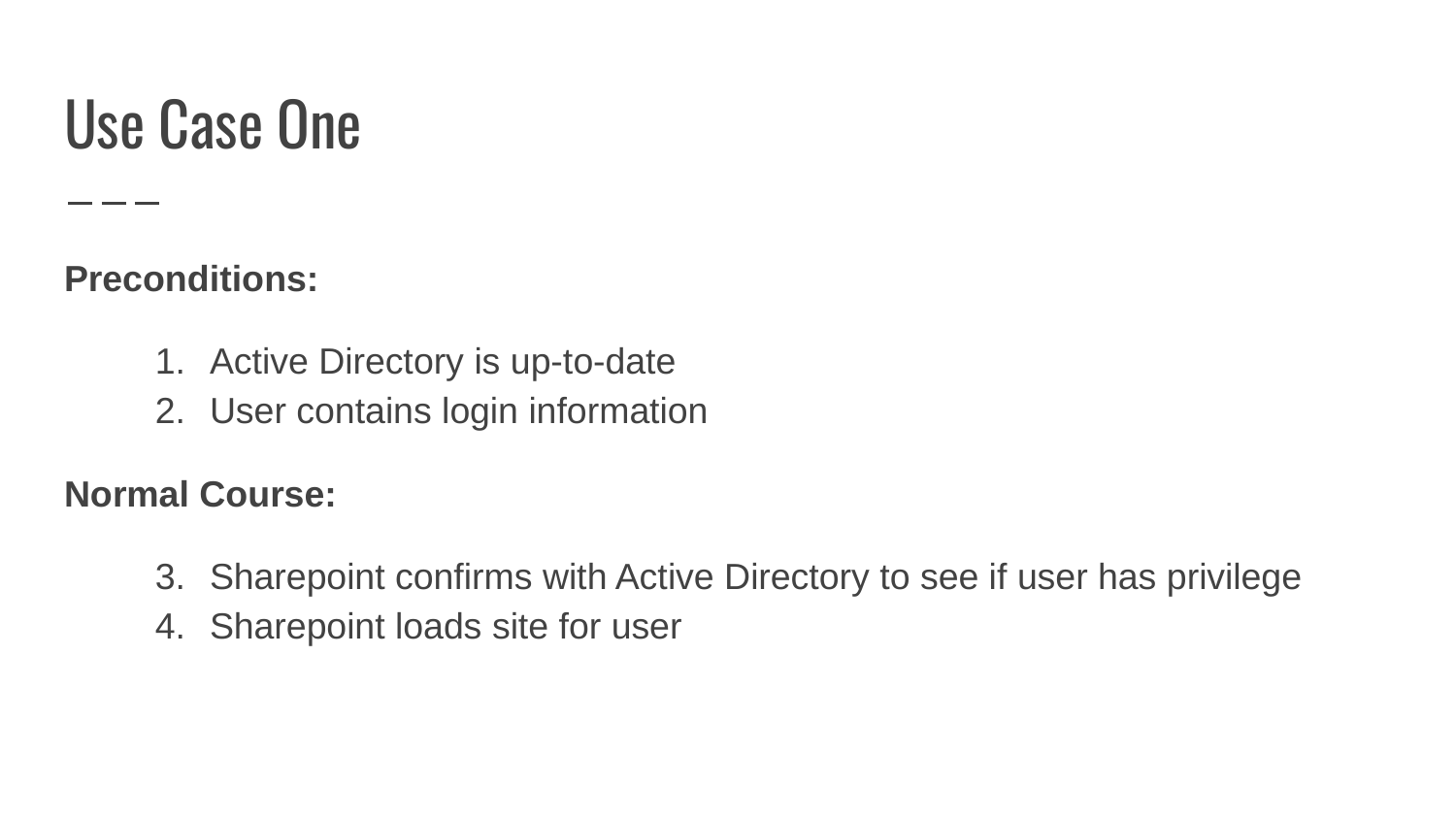

# Use Case One
Preconditions:
Active Directory is up-to-date
User contains login information
Normal Course:
Sharepoint confirms with Active Directory to see if user has privilege
Sharepoint loads site for user